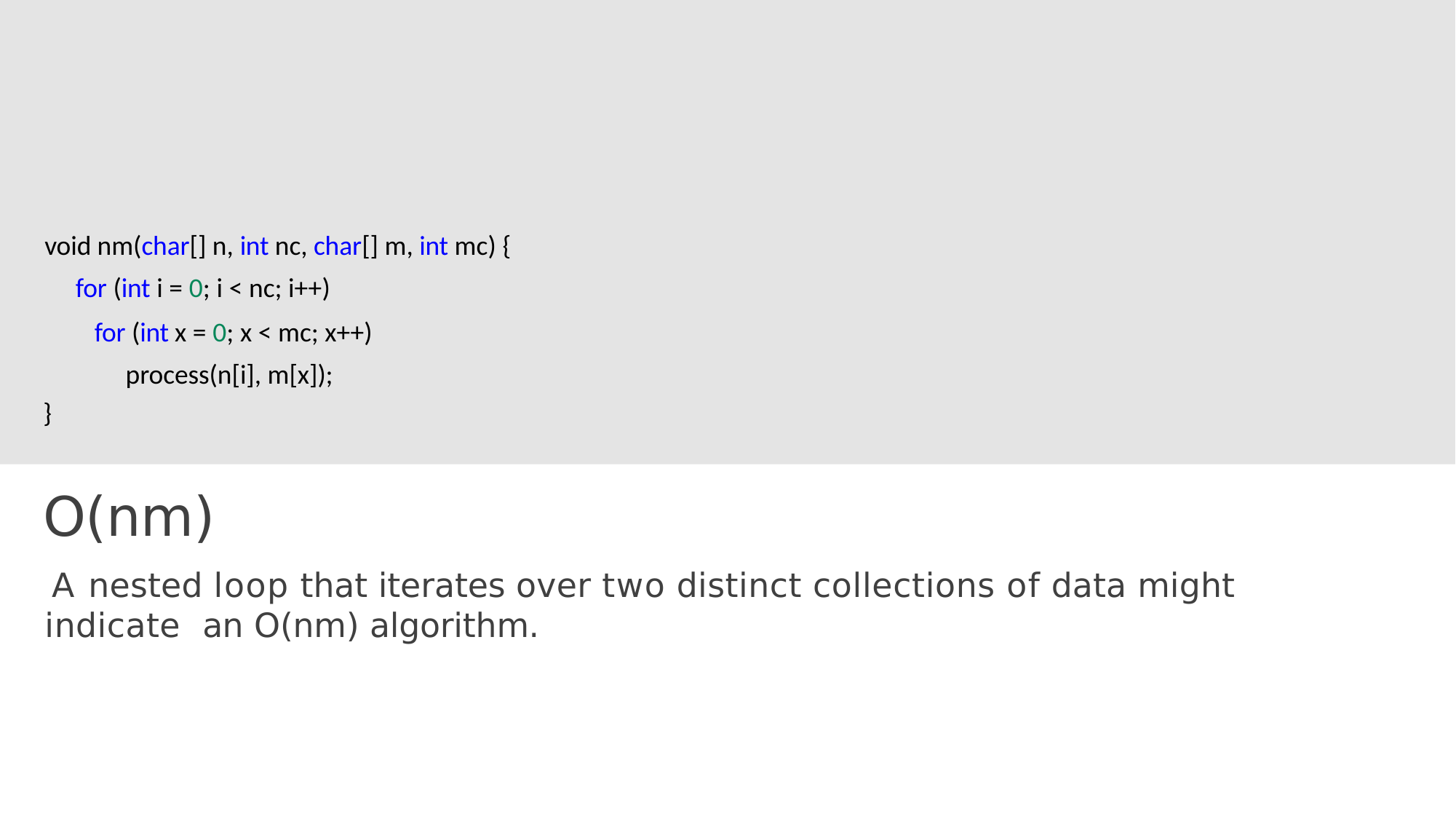

void nm(char[] n, int nc, char[] m, int mc) {  for (int i = 0; i < nc; i++)
for (int x = 0; x < mc; x++)  process(n[i], m[x]);
}

O(nm)
A nested loop that iterates over two distinct collections of data might indicate  an O(nm) algorithm.
36